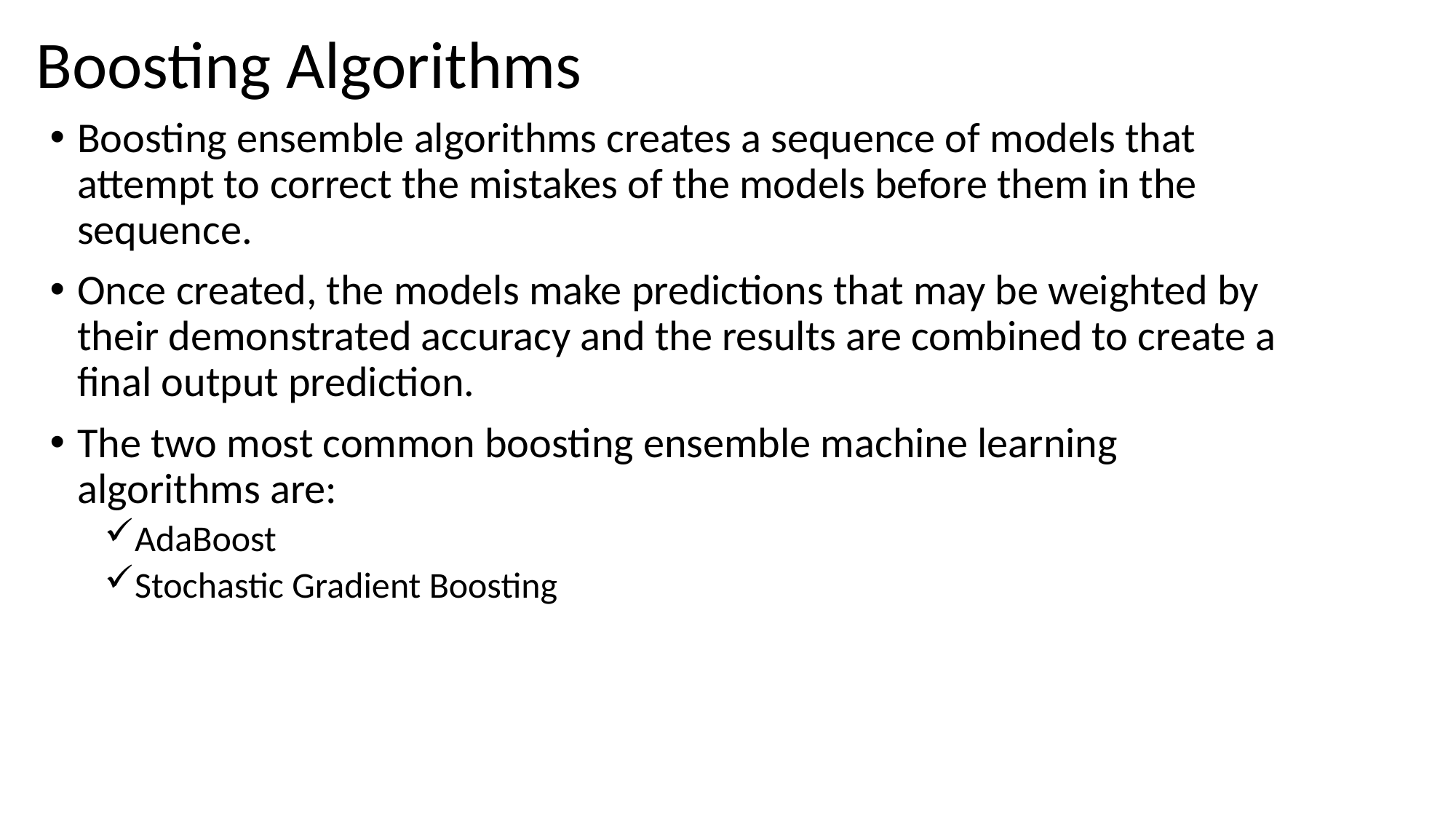

# Boosting Algorithms
Boosting ensemble algorithms creates a sequence of models that attempt to correct the mistakes of the models before them in the sequence.
Once created, the models make predictions that may be weighted by their demonstrated accuracy and the results are combined to create a final output prediction.
The two most common boosting ensemble machine learning algorithms are:
AdaBoost
Stochastic Gradient Boosting